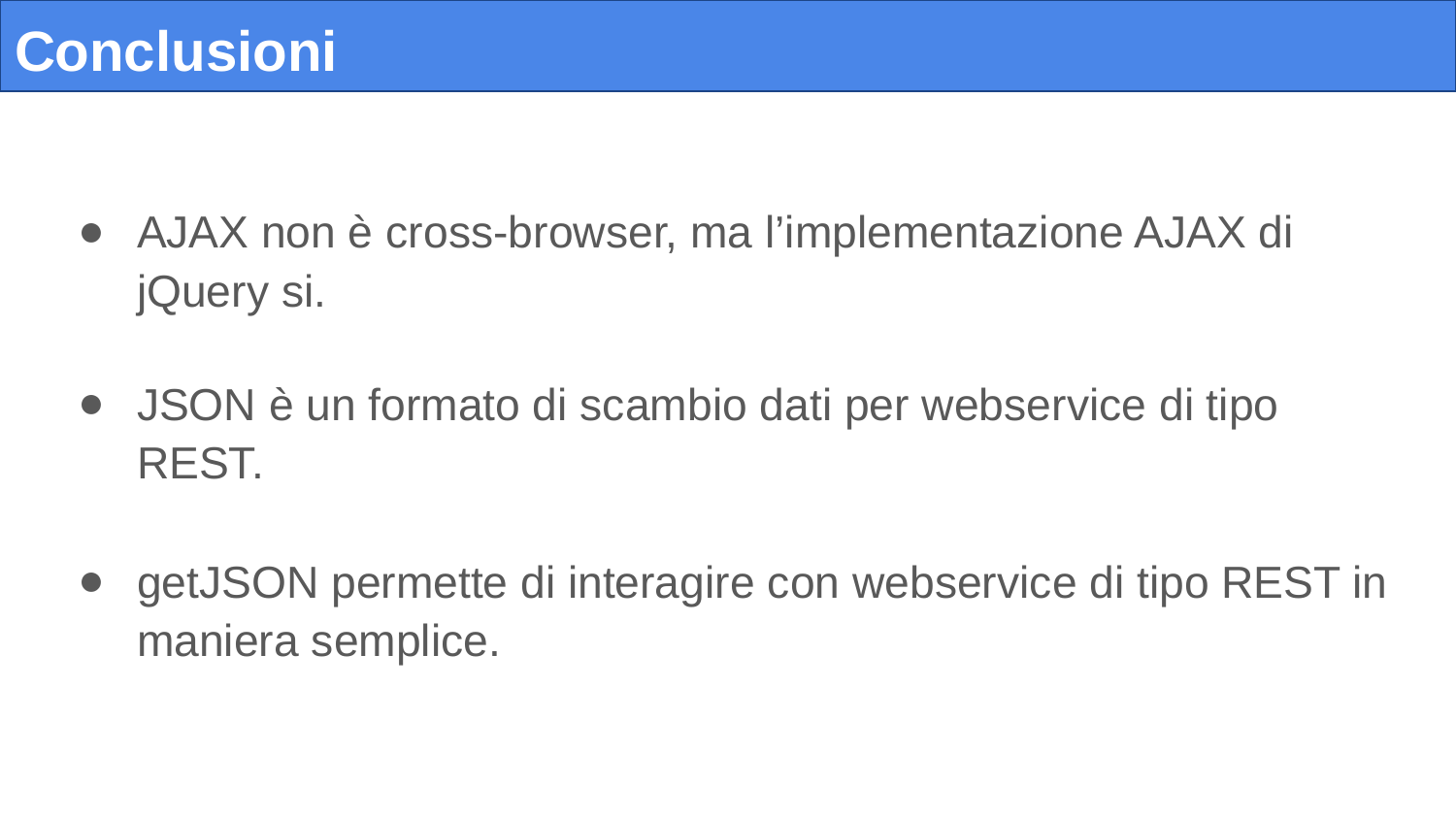

# Conclusioni
AJAX non è cross-browser, ma l’implementazione AJAX di jQuery si.
JSON è un formato di scambio dati per webservice di tipo REST.
getJSON permette di interagire con webservice di tipo REST in maniera semplice.